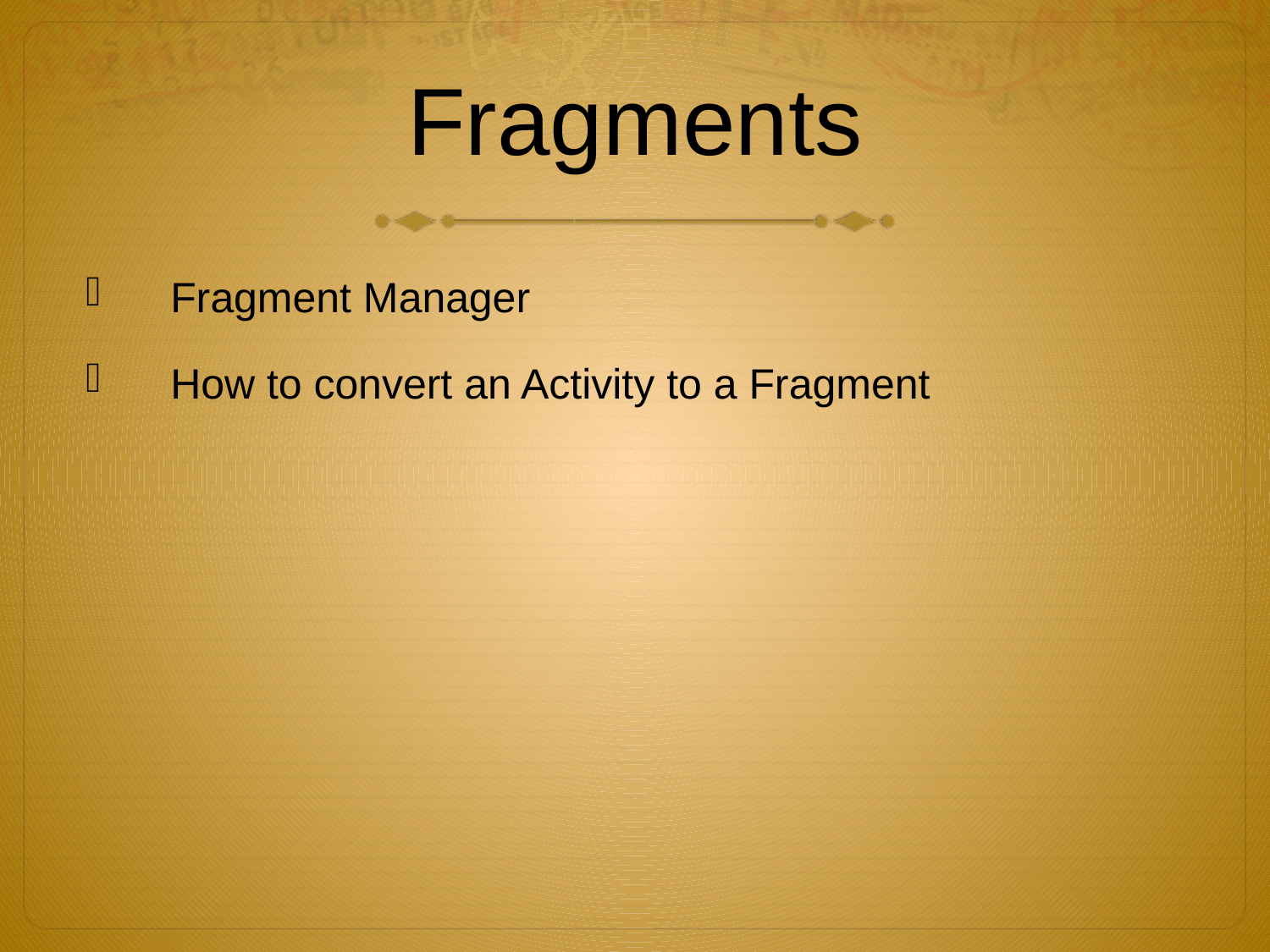

# Fragments
Fragment Manager
How to convert an Activity to a Fragment